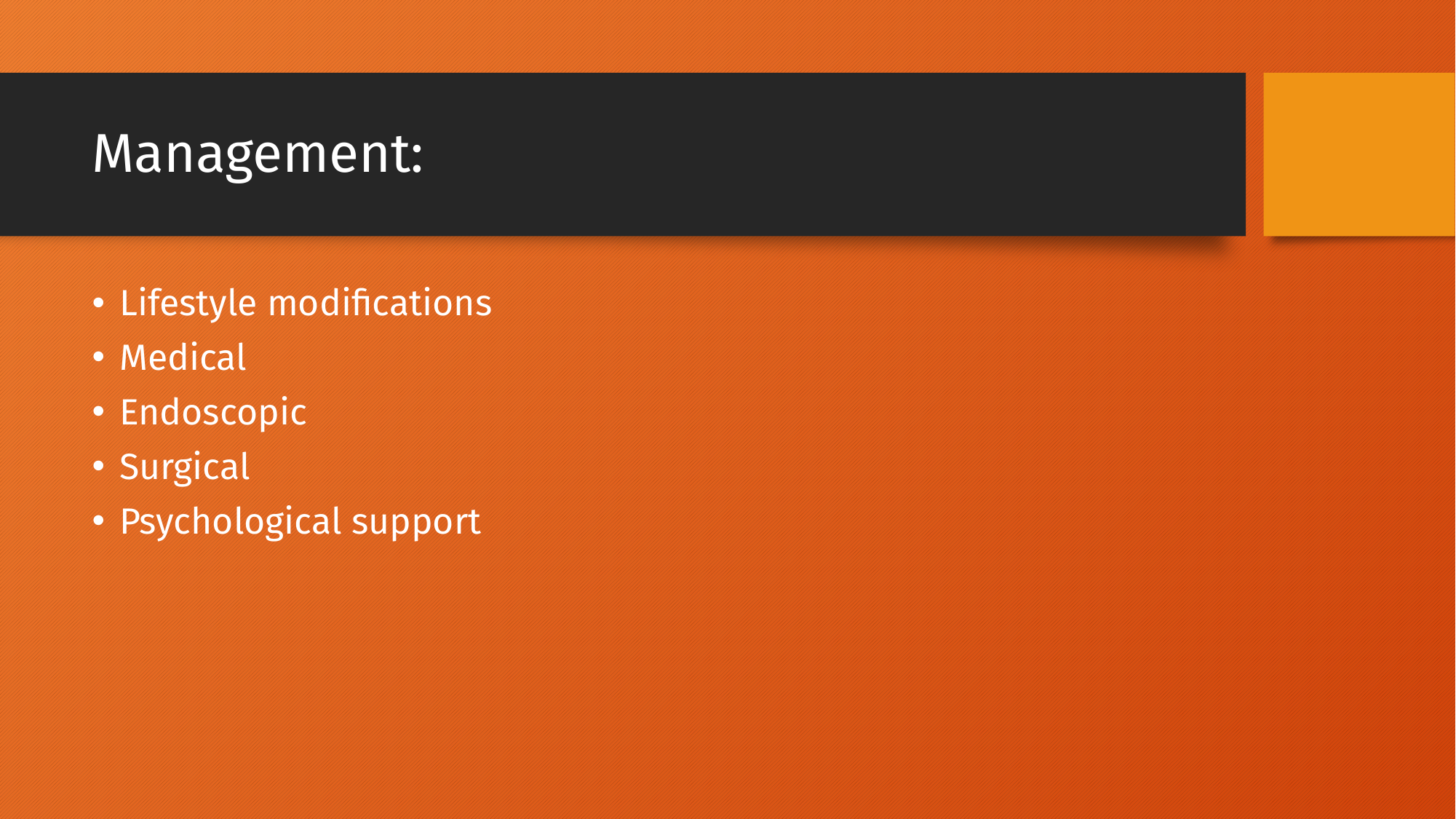

# Management:
Lifestyle modifications
Medical
Endoscopic
Surgical
Psychological support